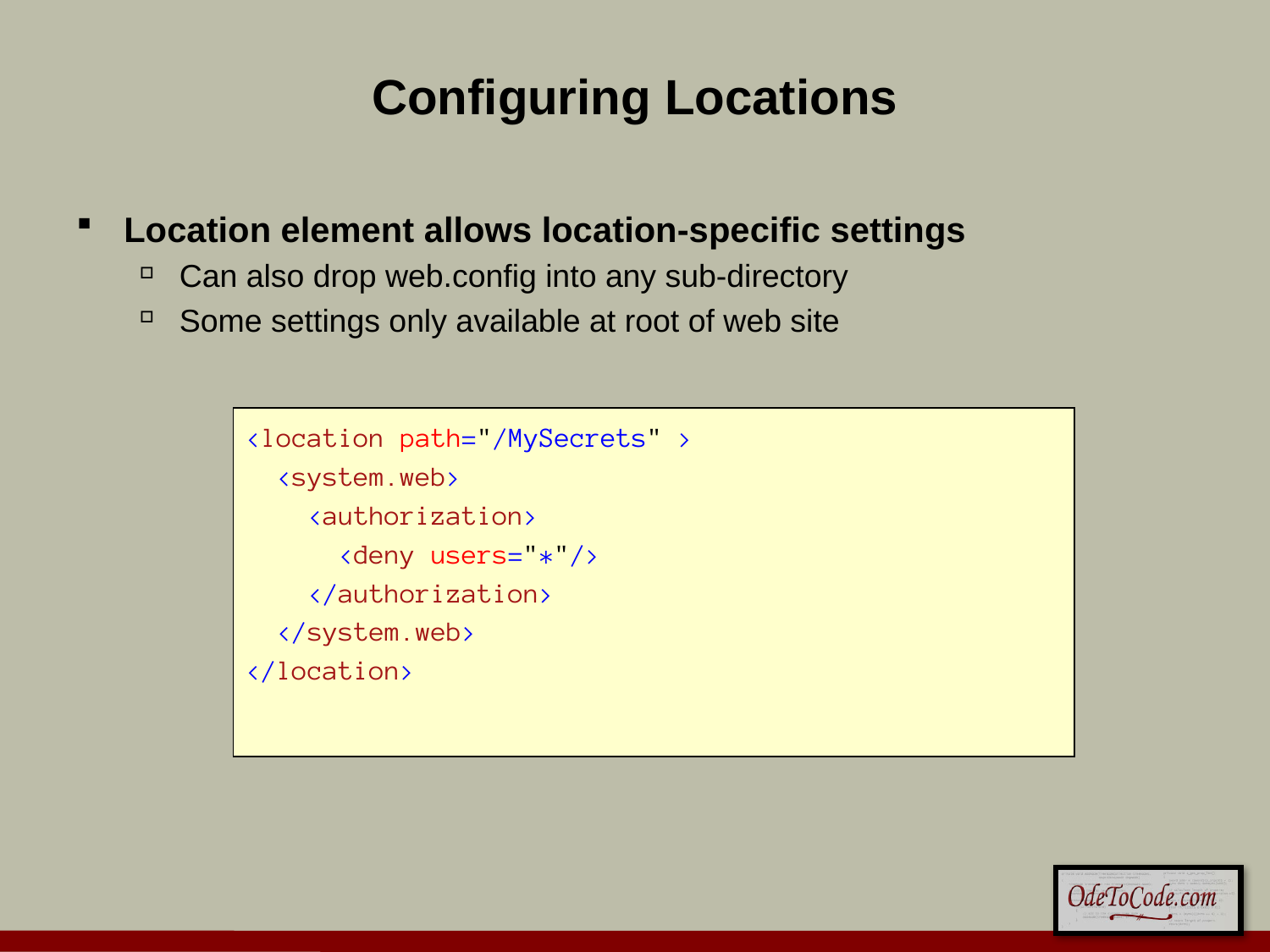

# Configuring Locations
Location element allows location-specific settings
Can also drop web.config into any sub-directory
Some settings only available at root of web site

<location path="/MySecrets" >
  <system.web>
    <authorization>
      <deny users="*"/>
    </authorization>
  </system.web>
</location>